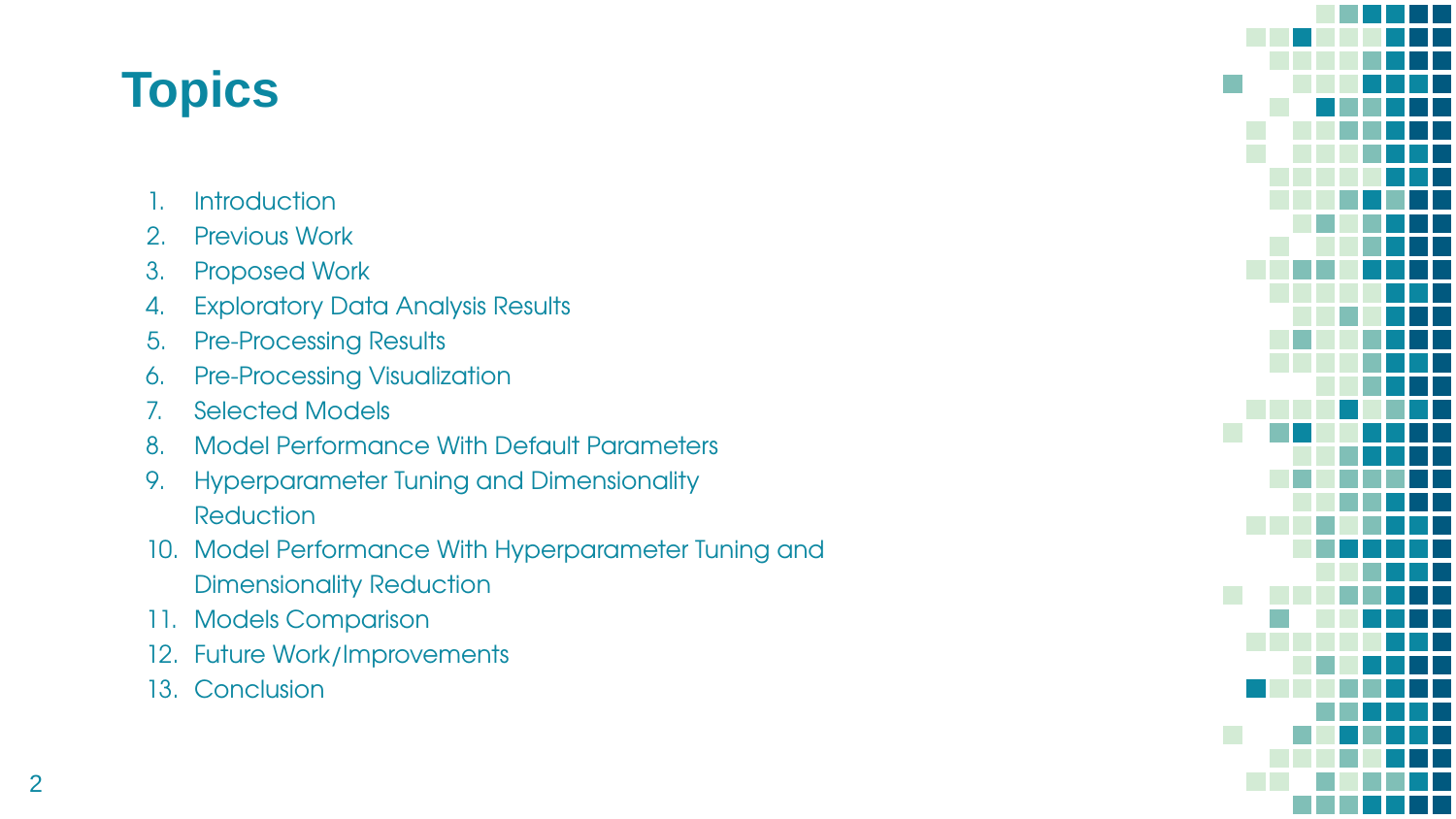

# Topics
Introduction
Previous Work
Proposed Work
Exploratory Data Analysis Results
Pre-Processing Results
Pre-Processing Visualization
Selected Models
Model Performance With Default Parameters
Hyperparameter Tuning and Dimensionality Reduction
Model Performance With Hyperparameter Tuning and Dimensionality Reduction
Models Comparison
Future Work/Improvements
Conclusion
2